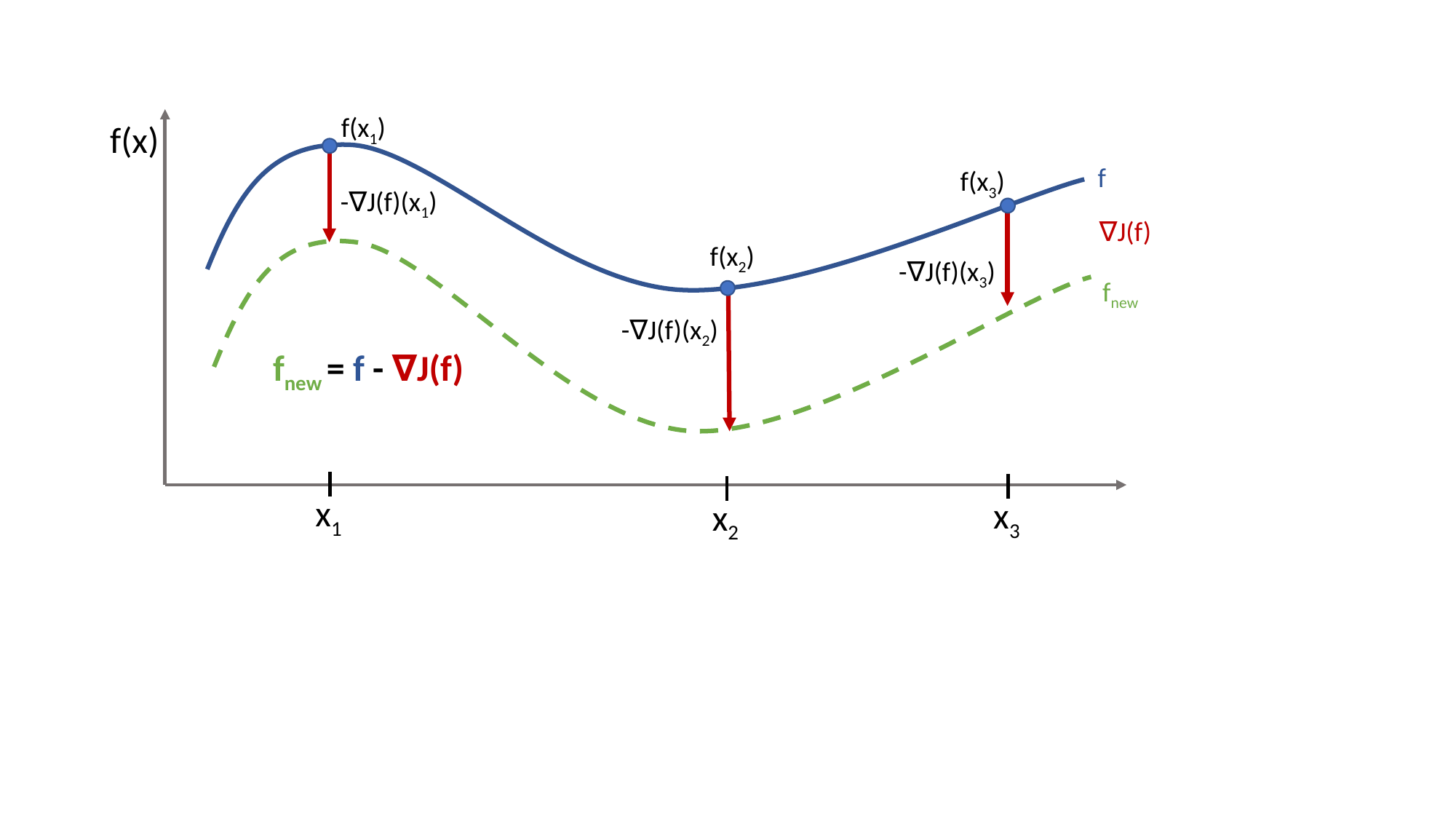

f(x1)
f(x)

f
f(x3)
-∇J(f)(x1)

∇J(f)
f(x2)

-∇J(f)(x3)
fnew

-∇J(f)(x2)
fnew = f - ∇J(f)
x1
x3
x2